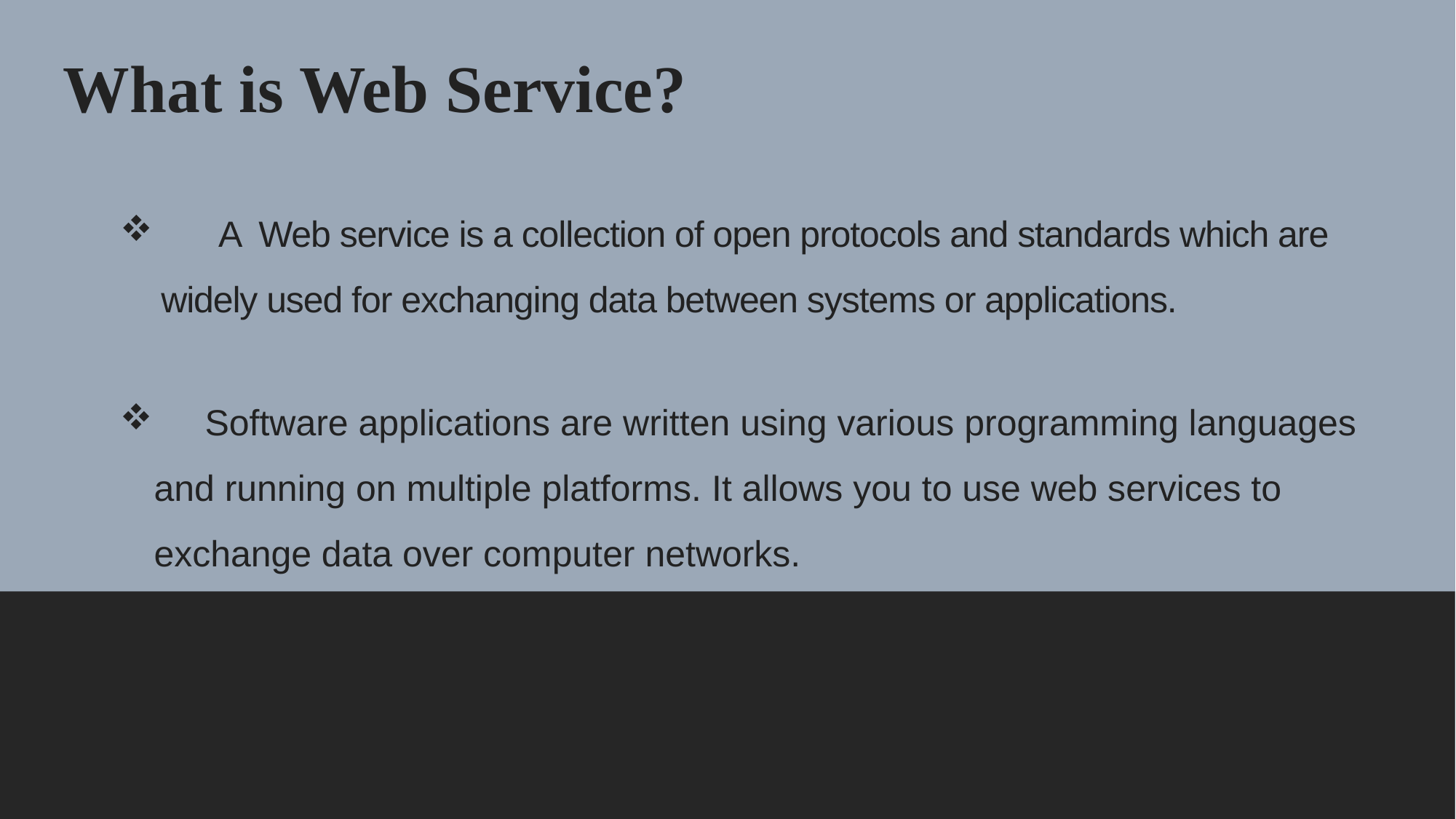

What is Web Service?

# A  Web service is a collection of open protocols and standards which are widely used for exchanging data between systems or applications.
     Software applications are written using various programming languages and running on multiple platforms. It allows you to use web services to exchange data over computer networks.